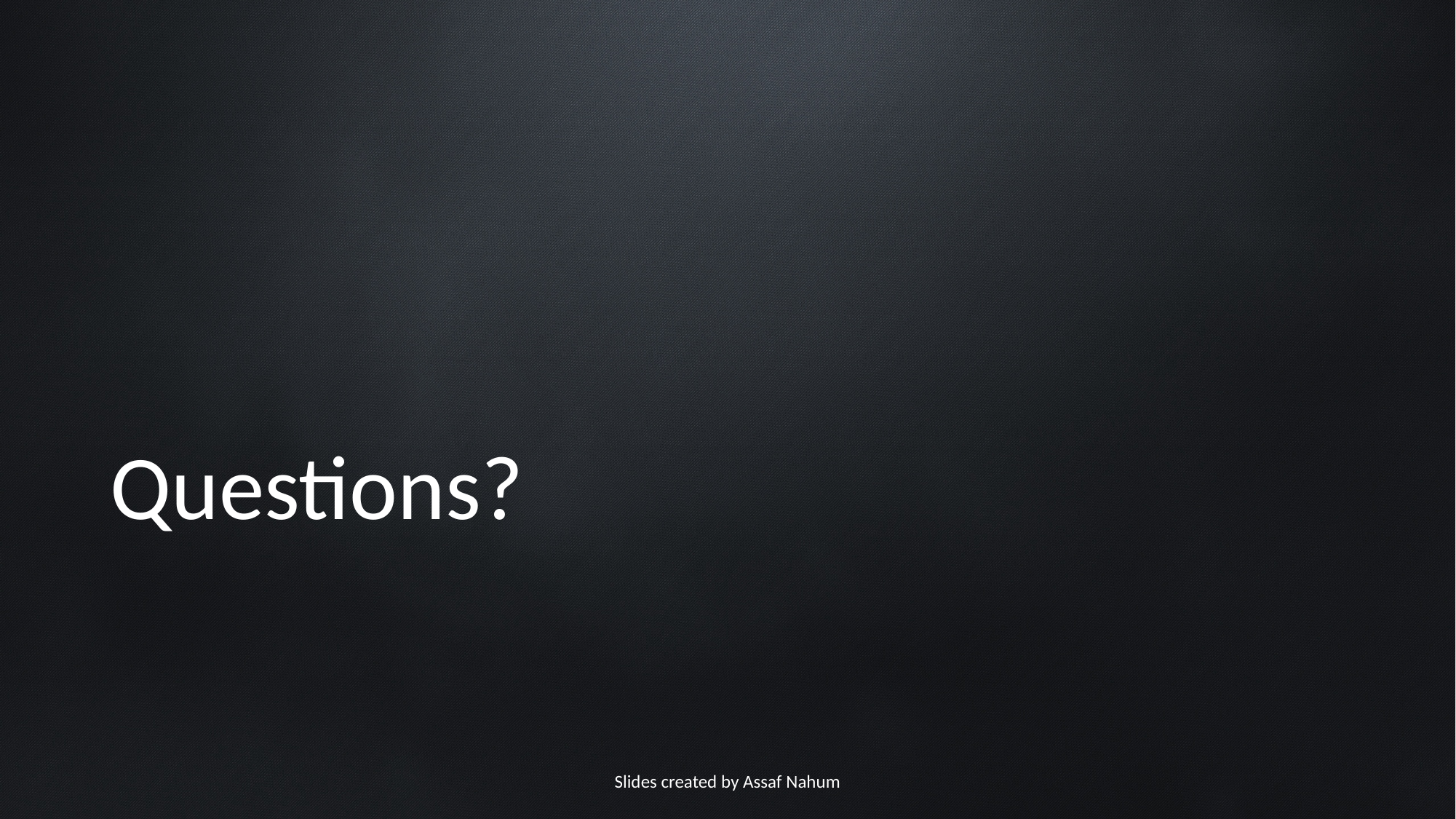

# Questions?

Slides created by Assaf Nahum